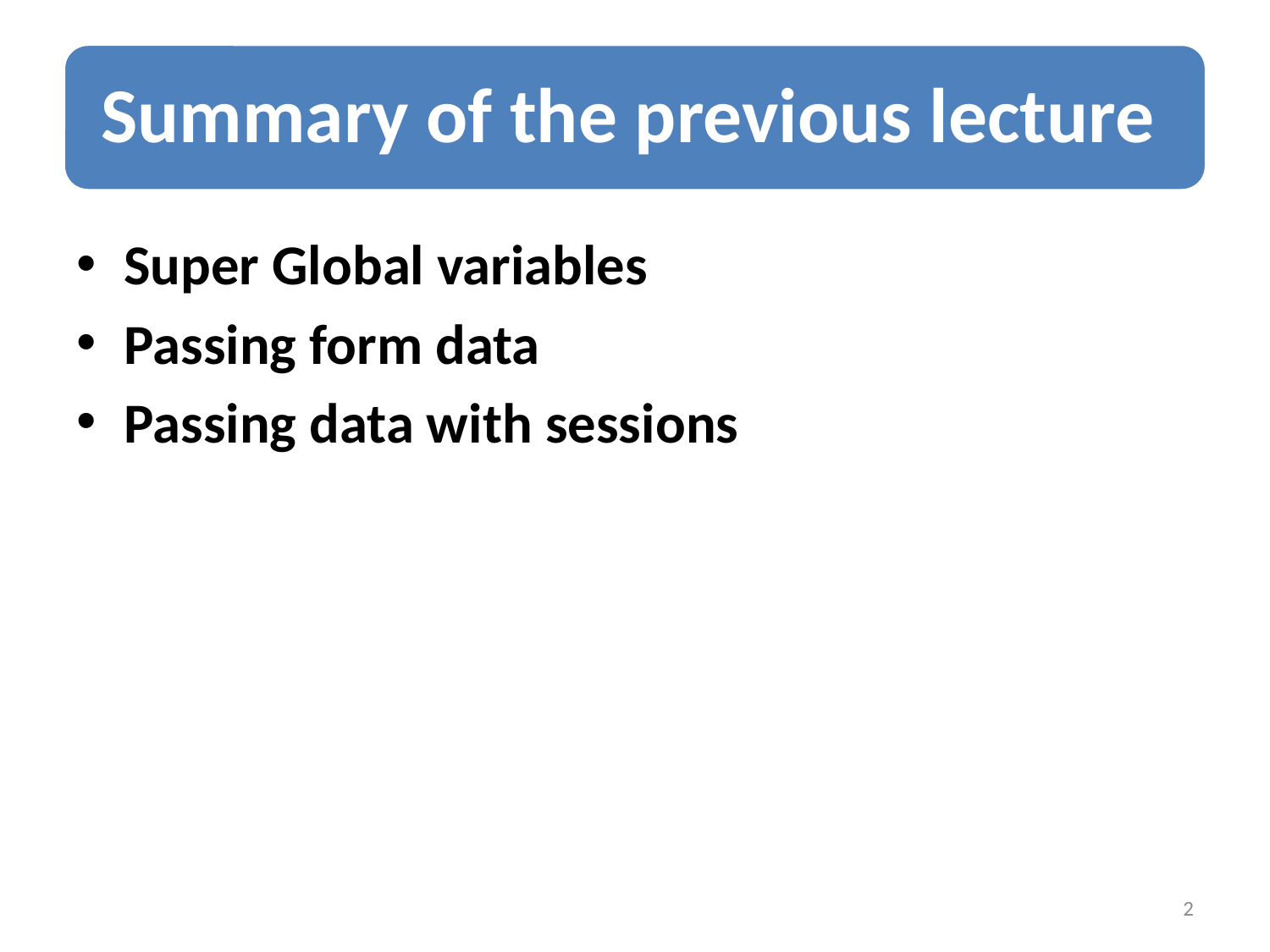

Summary of the previous lecture
Super Global variables
Passing form data
Passing data with sessions
2